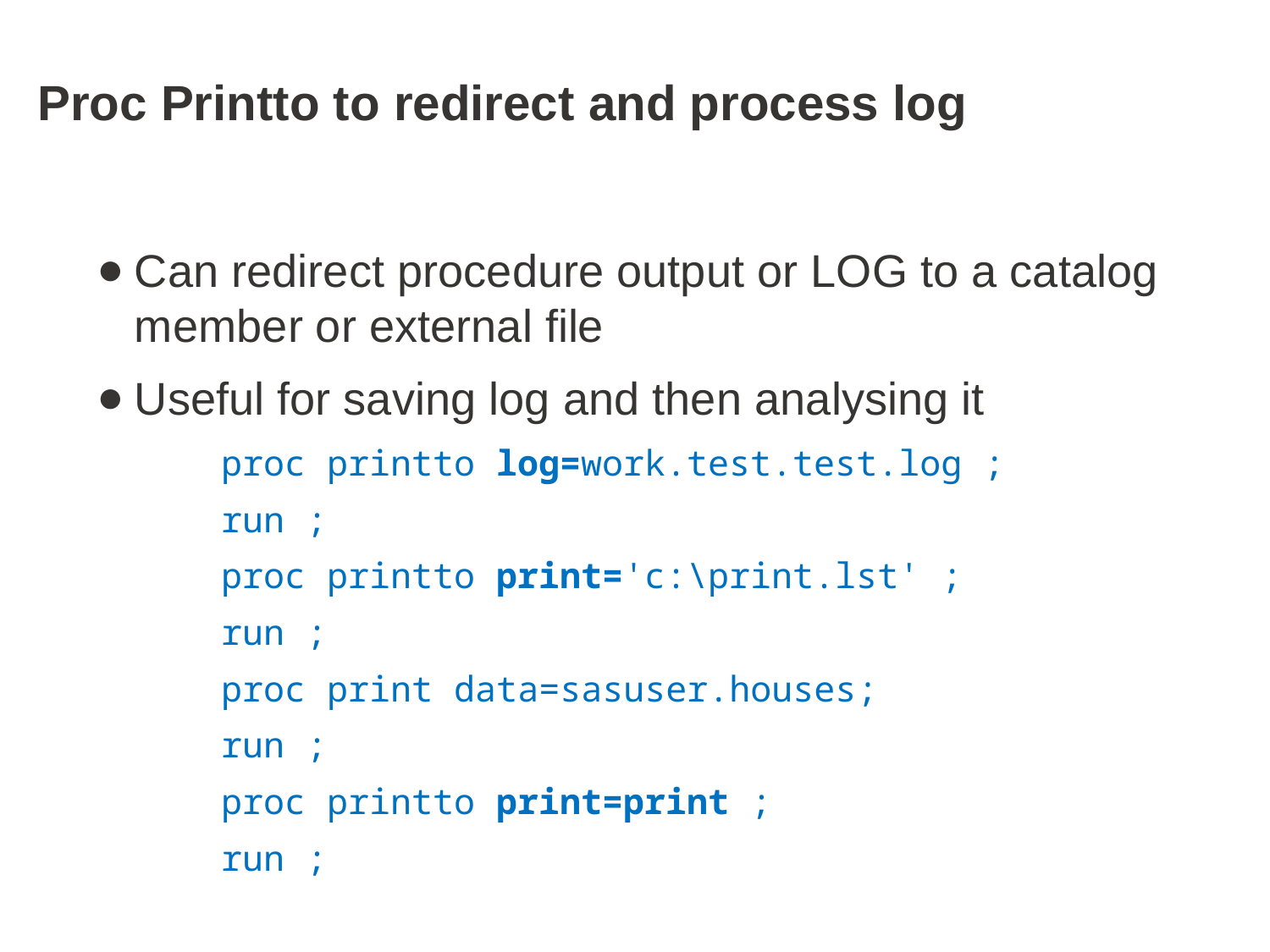

# Proc Printto to redirect and process log
Can redirect procedure output or LOG to a catalog member or external file
Useful for saving log and then analysing it
proc printto log=work.test.test.log ;
run ;
proc printto print='c:\print.lst' ;
run ;
proc print data=sasuser.houses;
run ;
proc printto print=print ;
run ;